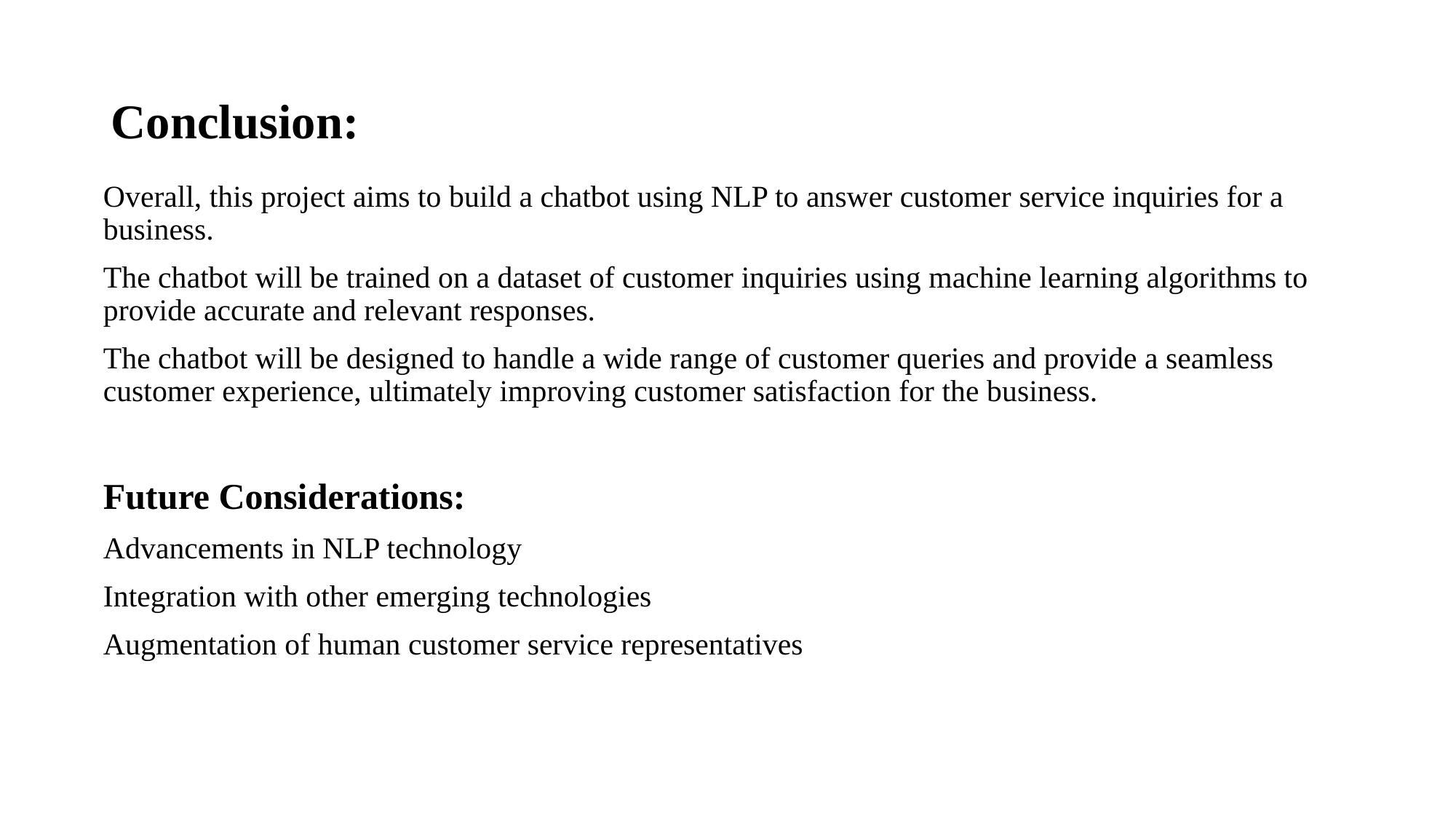

# Conclusion:
Overall, this project aims to build a chatbot using NLP to answer customer service inquiries for a business.
The chatbot will be trained on a dataset of customer inquiries using machine learning algorithms to provide accurate and relevant responses.
The chatbot will be designed to handle a wide range of customer queries and provide a seamless customer experience, ultimately improving customer satisfaction for the business.

Future Considerations:
Advancements in NLP technology
Integration with other emerging technologies
Augmentation of human customer service representatives